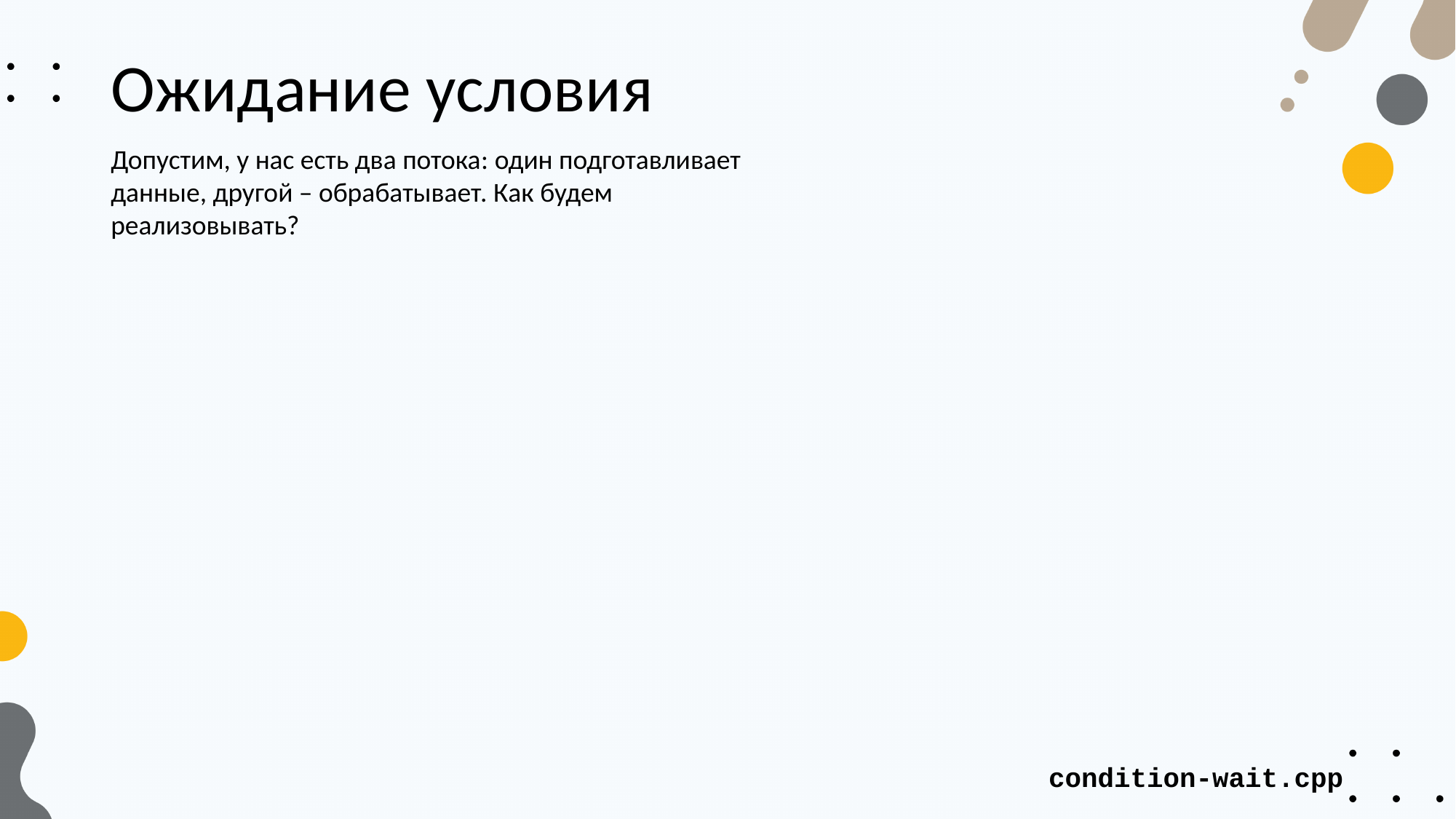

# Ожидание условия
Допустим, у нас есть два потока: один подготавливает данные, другой – обрабатывает. Как будем реализовывать?
condition-wait.cpp